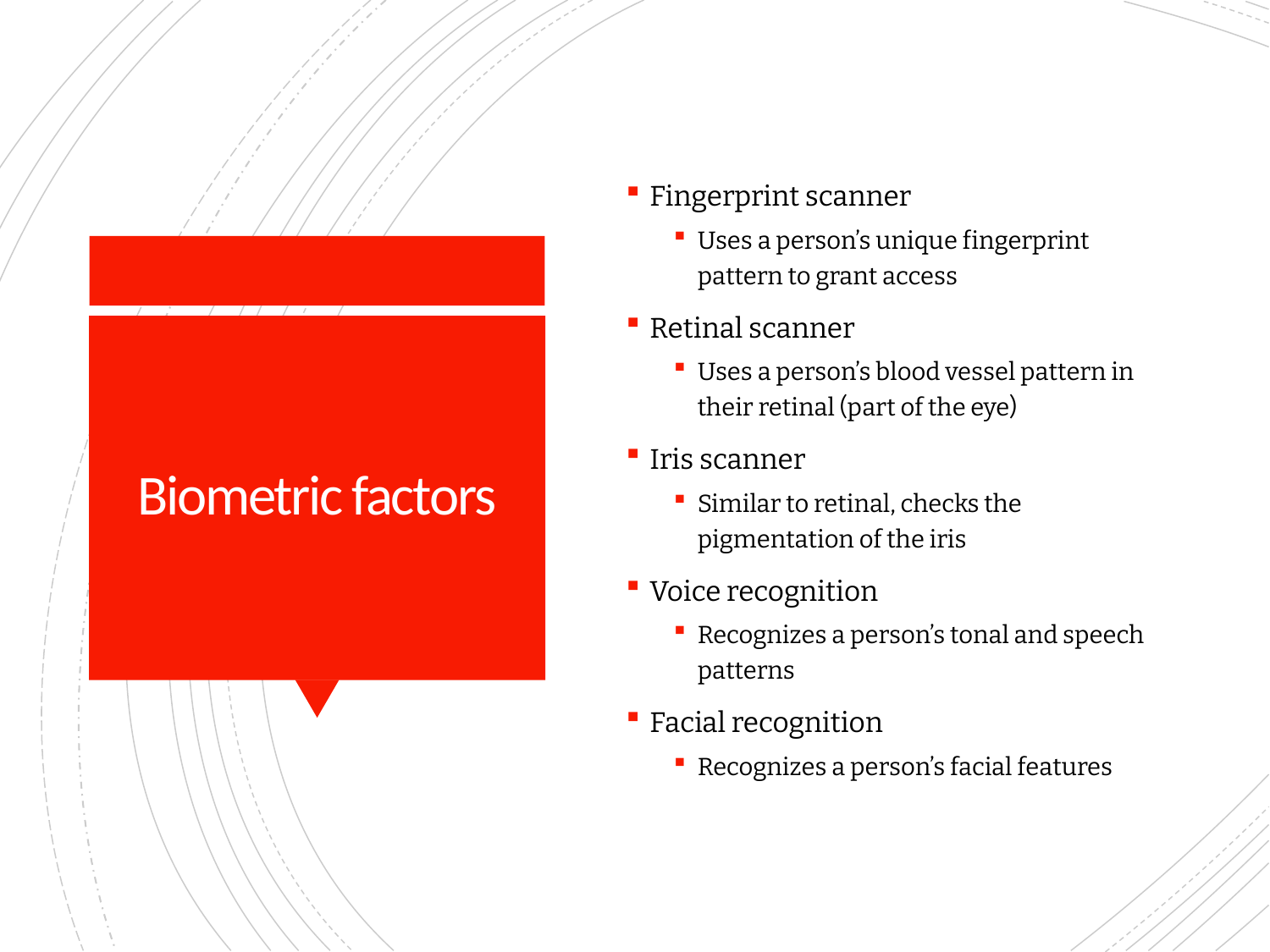

Fingerprint scanner
Uses a person’s unique fingerprint pattern to grant access
Retinal scanner
Uses a person’s blood vessel pattern in their retinal (part of the eye)
Iris scanner
Similar to retinal, checks the pigmentation of the iris
Voice recognition
Recognizes a person’s tonal and speech patterns
Facial recognition
Recognizes a person’s facial features
# Biometric factors